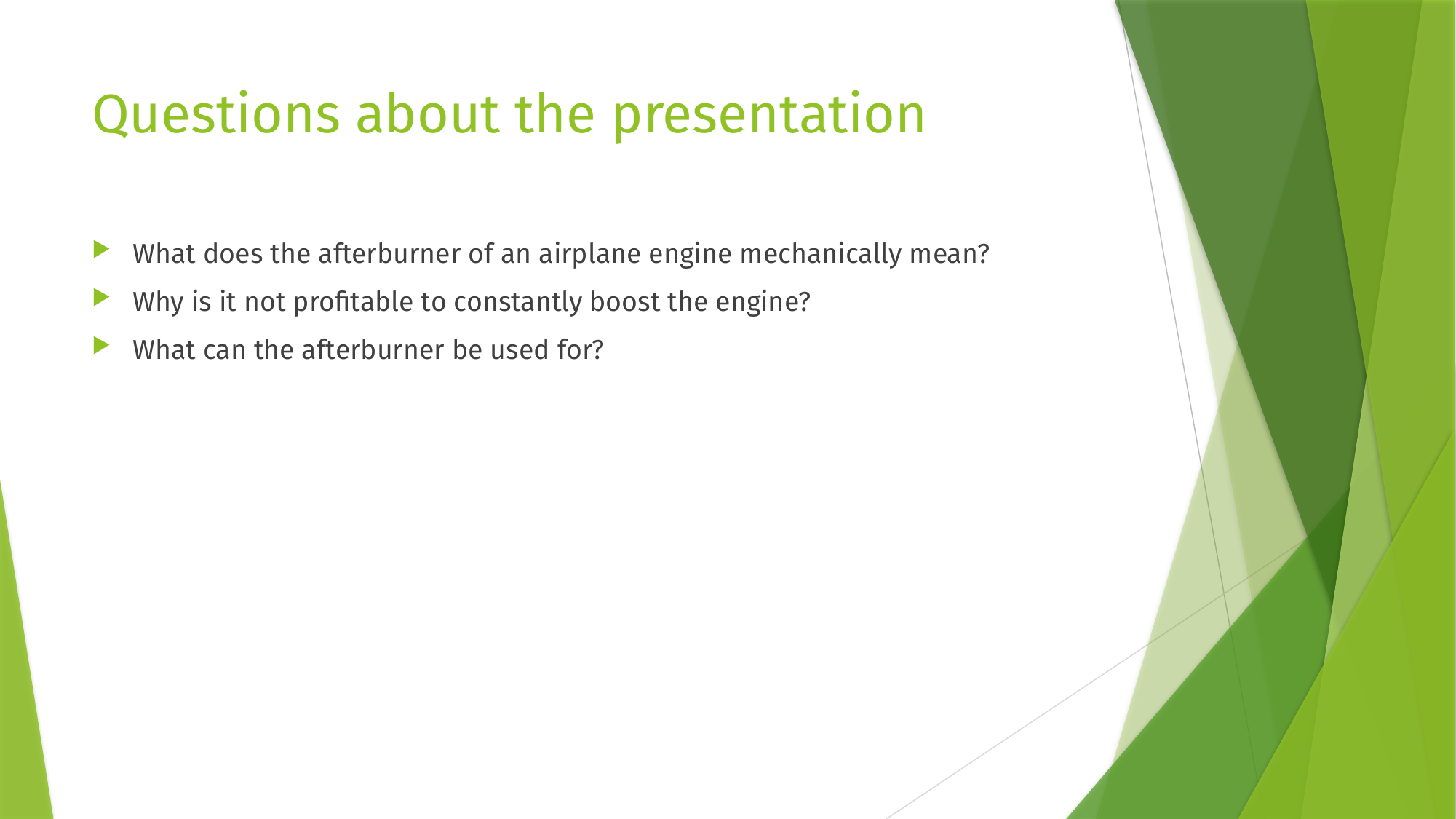

# Questions about the presentation
What does the afterburner of an airplane engine mechanically mean?
Why is it not profitable to constantly boost the engine?
What can the afterburner be used for?